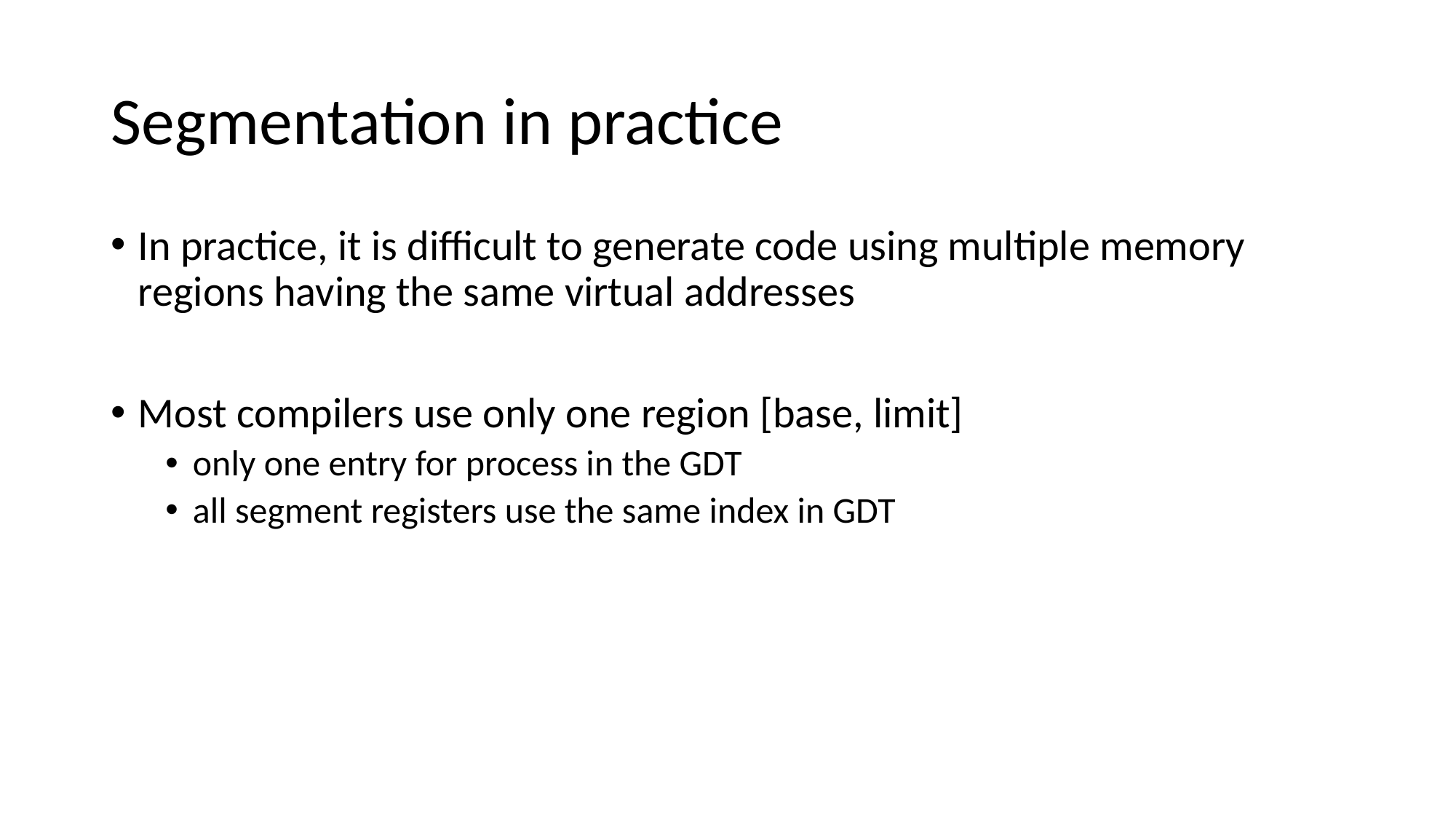

# Segmentation in practice
In practice, it is difficult to generate code using multiple memory regions having the same virtual addresses

Most compilers use only one region [base, limit]
only one entry for process in the GDT
all segment registers use the same index in GDT